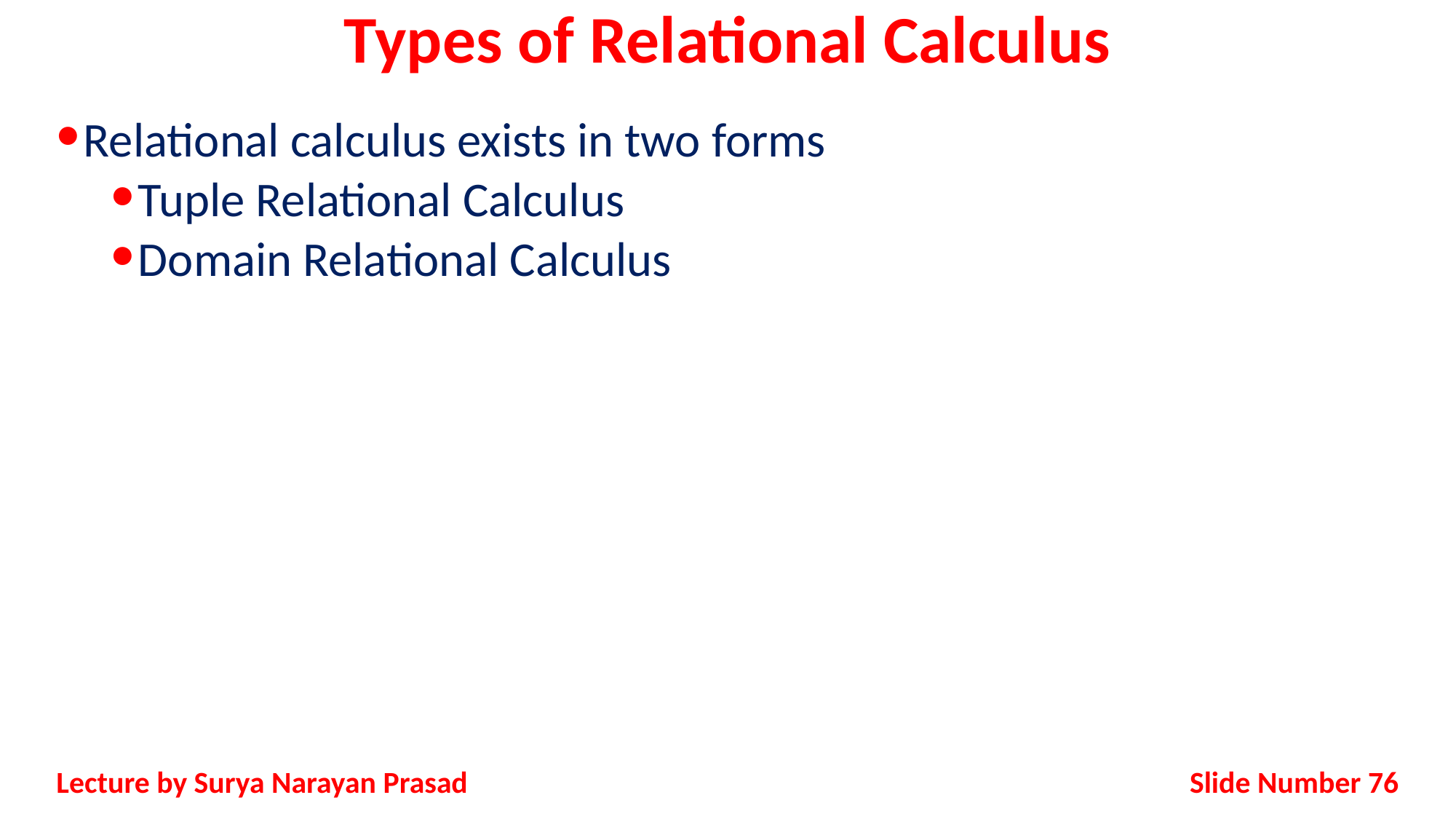

# Types of Relational Calculus
Relational calculus exists in two forms
Tuple Relational Calculus
Domain Relational Calculus
Slide Number 76
Lecture by Surya Narayan Prasad